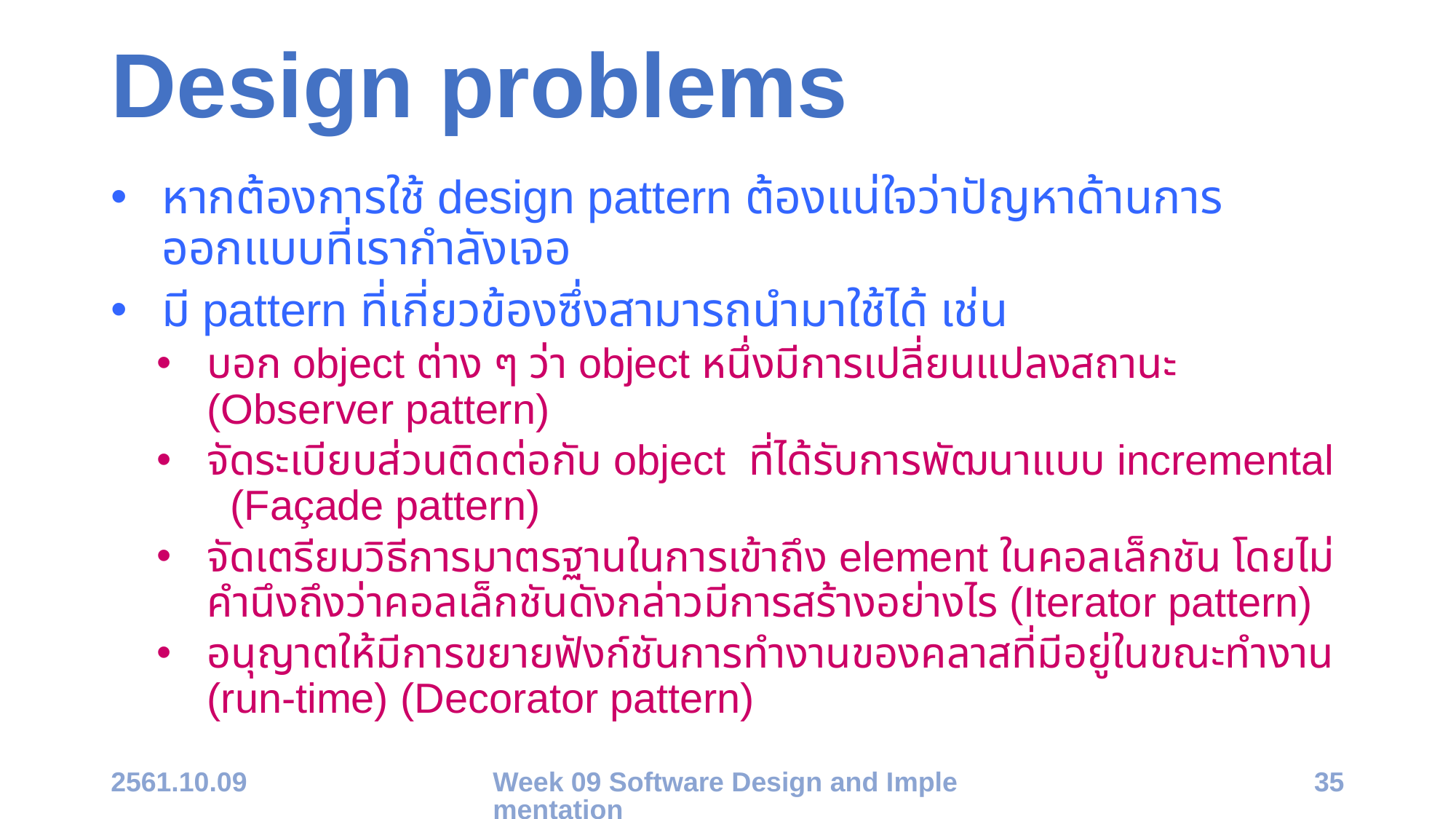

# Design problems
หากต้องการใช้ design pattern ต้องแน่ใจว่าปัญหาด้านการออกแบบที่เรากำลังเจอ
มี pattern ที่เกี่ยวข้องซึ่งสามารถนำมาใช้ได้ เช่น
บอก object ต่าง ๆ ว่า object หนึ่งมีการเปลี่ยนแปลงสถานะ (Observer pattern)
จัดระเบียบส่วนติดต่อกับ object  ที่ได้รับการพัฒนาแบบ incremental   (Façade pattern)
จัดเตรียมวิธีการมาตรฐานในการเข้าถึง element ในคอลเล็กชัน โดยไม่คำนึงถึงว่าคอลเล็กชันดังกล่าวมีการสร้างอย่างไร (Iterator pattern)
อนุญาตให้มีการขยายฟังก์ชันการทำงานของคลาสที่มีอยู่ในขณะทำงาน (run-time) (Decorator pattern)
2561.10.09
Week 09 Software Design and Implementation
35